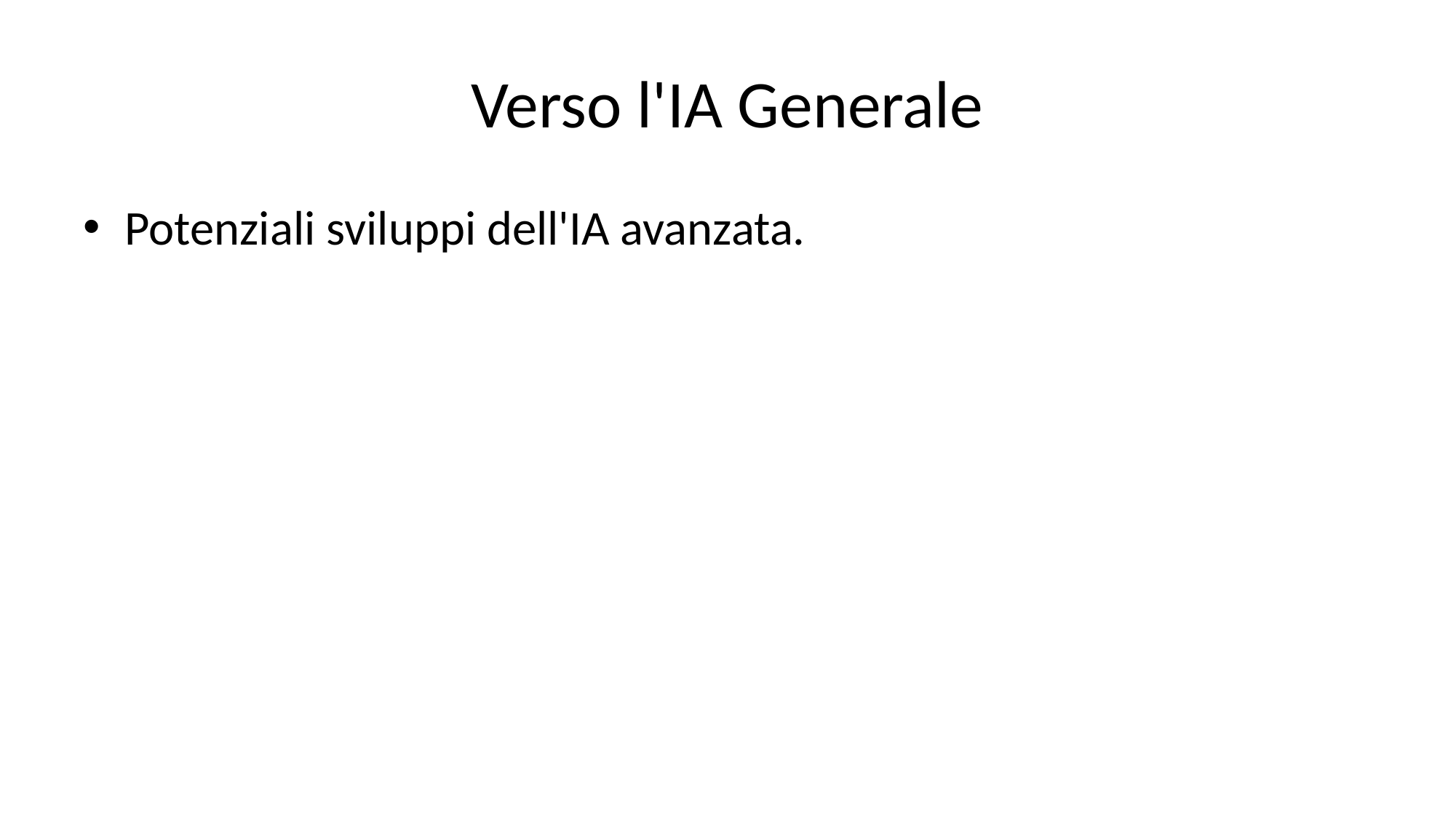

# Verso l'IA Generale
Potenziali sviluppi dell'IA avanzata.